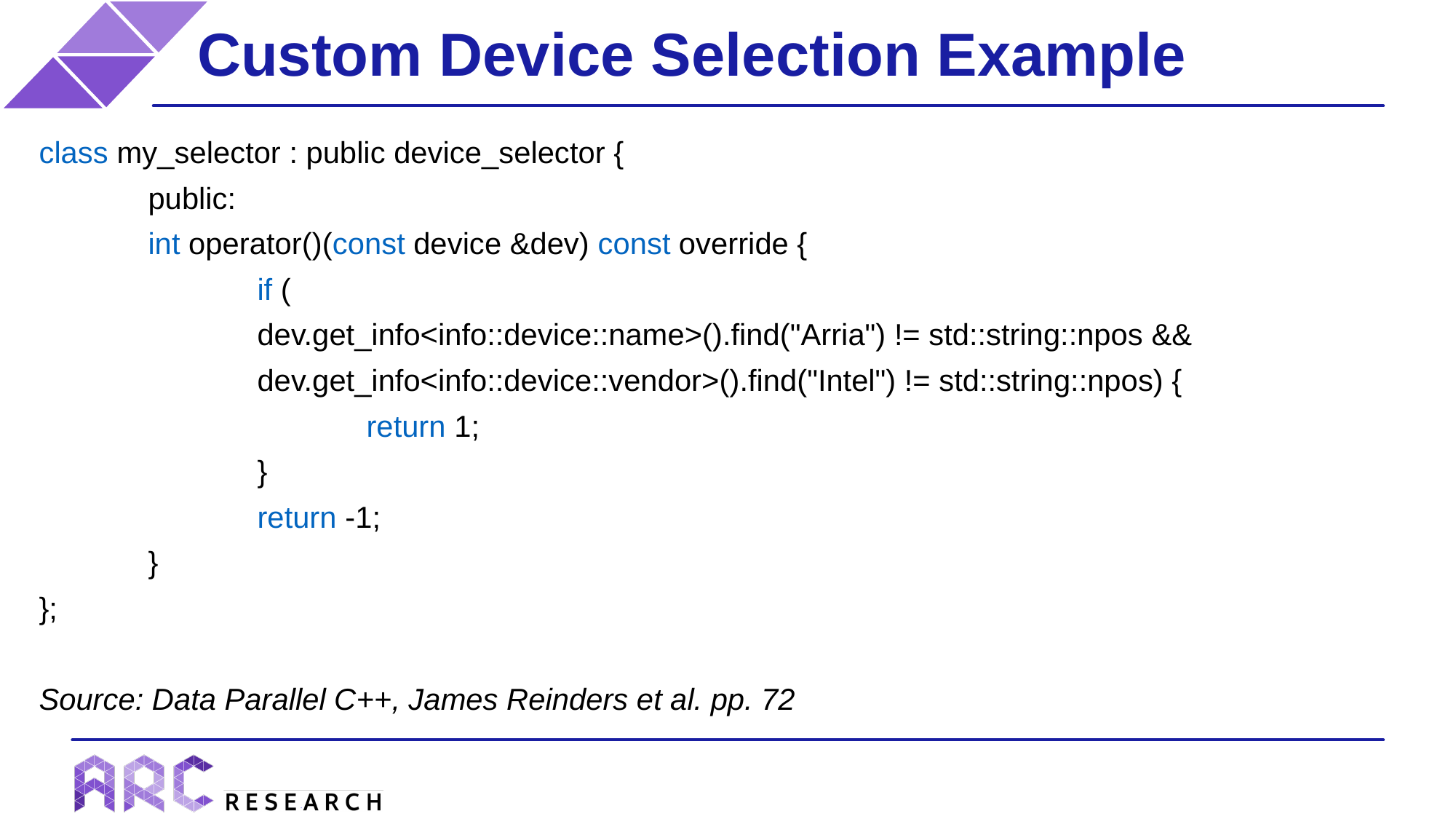

# Custom Device Selection Example
class my_selector : public device_selector {
	public:
	int operator()(const device &dev) const override {
		if (
		dev.get_info<info::device::name>().find("Arria") != std::string::npos &&
		dev.get_info<info::device::vendor>().find("Intel") != std::string::npos) {
			return 1;
		}
		return -1;
	}
};

Source: Data Parallel C++, James Reinders et al. pp. 72